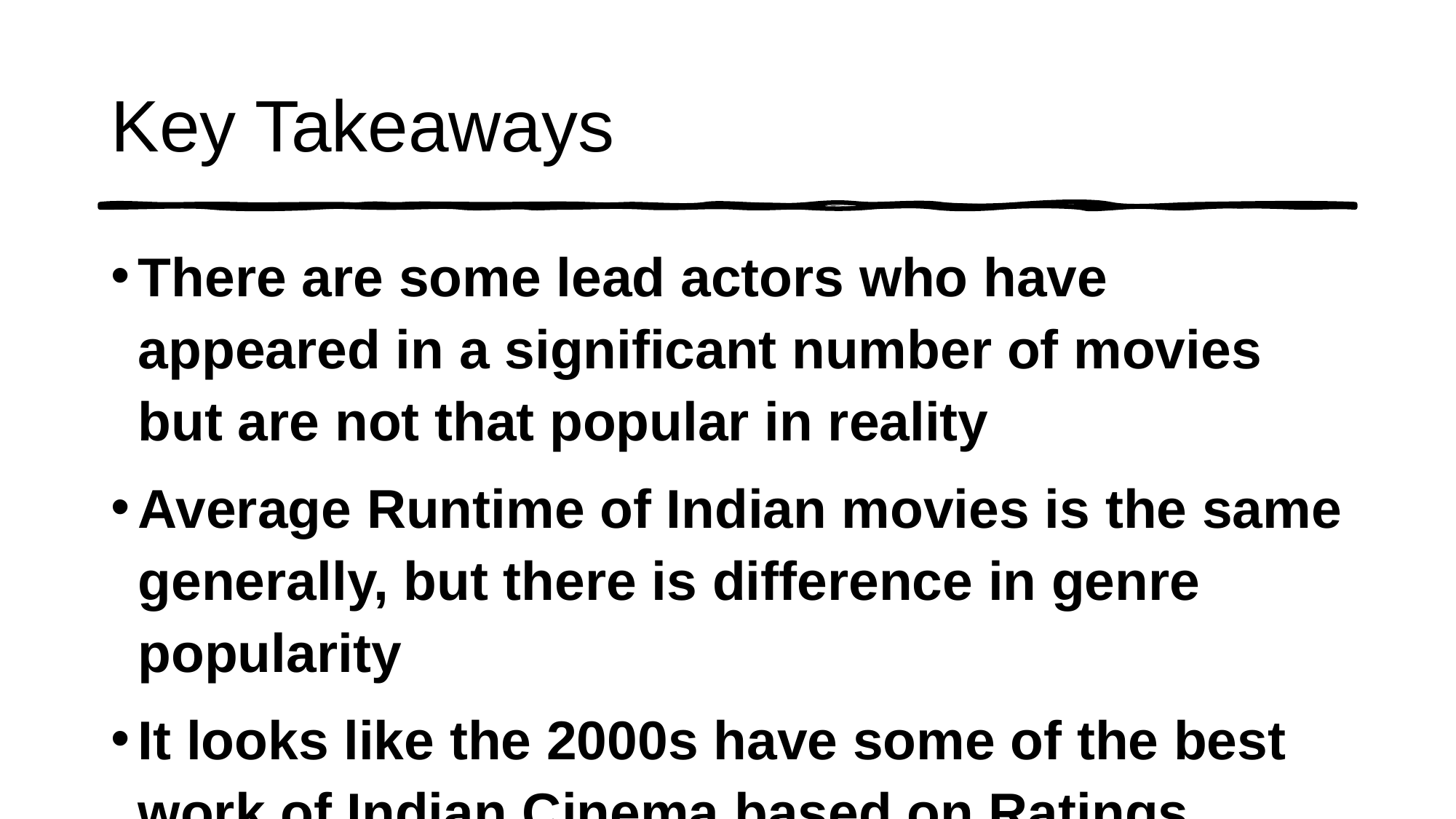

# Key Takeaways
There are some lead actors who have appeared in a significant number of movies but are not that popular in reality
Average Runtime of Indian movies is the same generally, but there is difference in genre popularity
It looks like the 2000s have some of the best work of Indian Cinema based on Ratings.